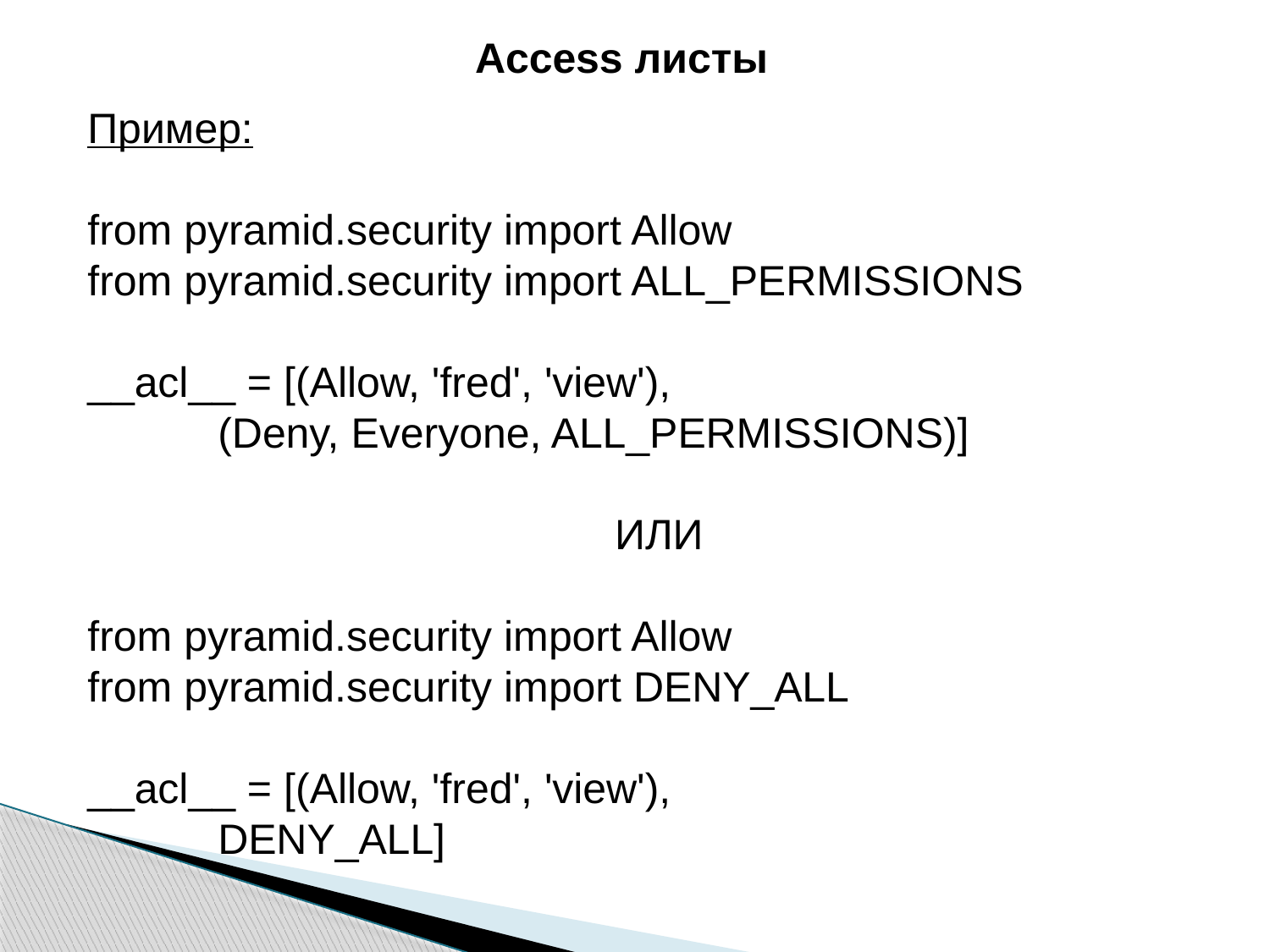

Access листы
Пример:

from pyramid.security import Allow
from pyramid.security import ALL_PERMISSIONS

__acl__ = [(Allow, 'fred', 'view'),
           (Deny, Everyone, ALL_PERMISSIONS)]

ИЛИ

from pyramid.security import Allow
from pyramid.security import DENY_ALL

__acl__ = [(Allow, 'fred', 'view'),
           DENY_ALL]